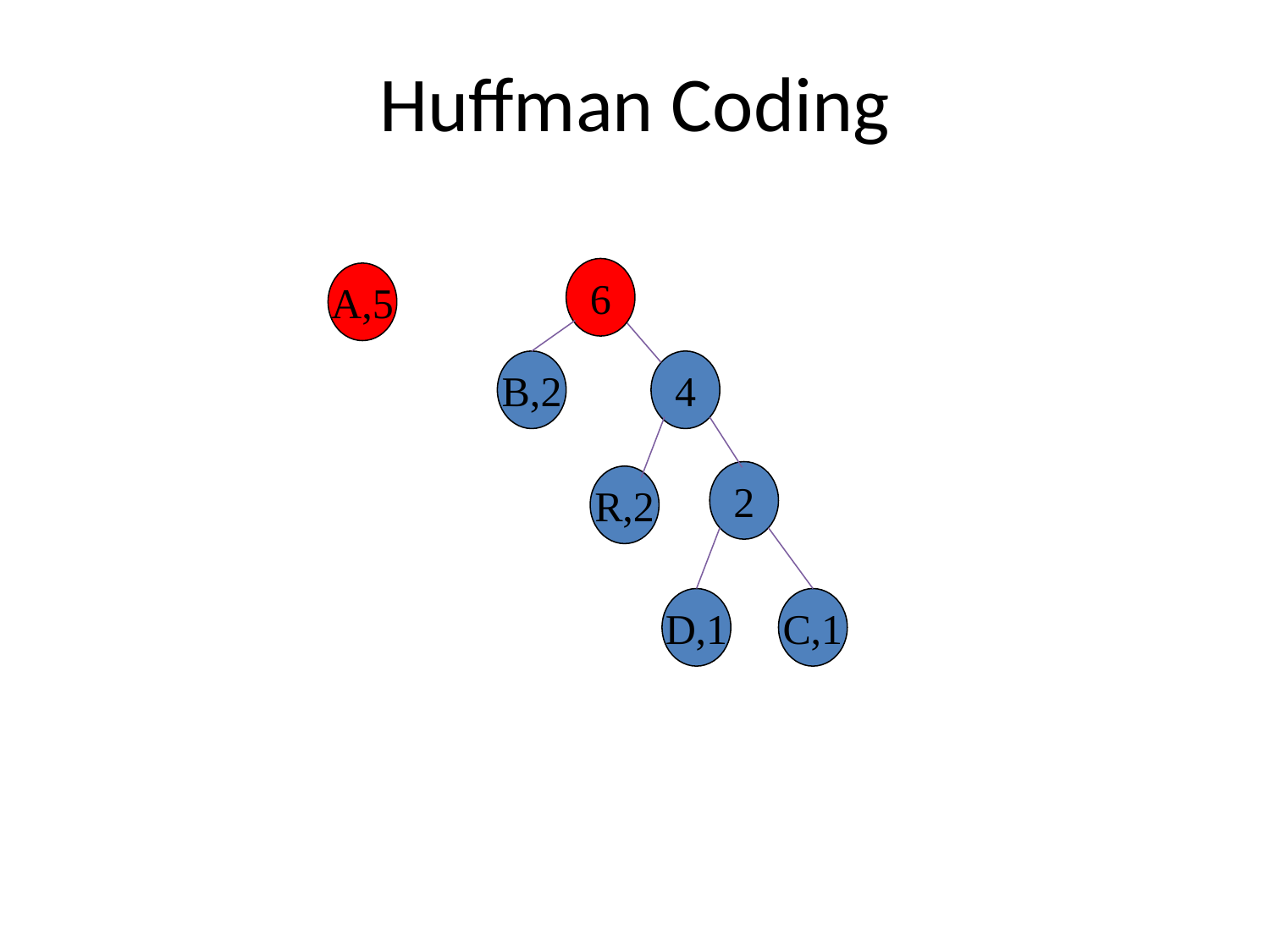

# Huffman Coding
6
A,5
B,2
4
2
R,2
D,1
C,1